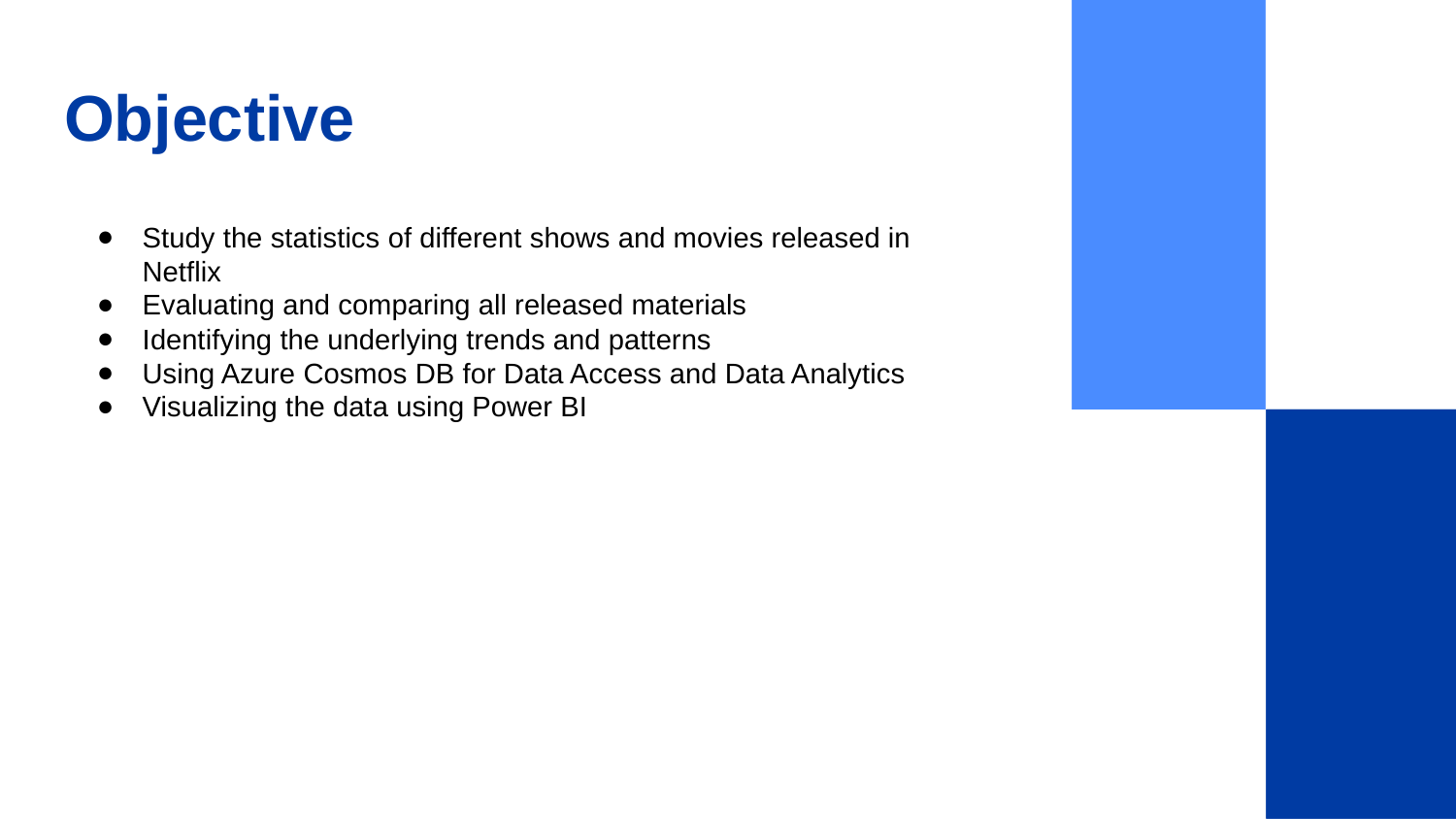

# Objective
Study the statistics of different shows and movies released in Netflix
Evaluating and comparing all released materials
Identifying the underlying trends and patterns
Using Azure Cosmos DB for Data Access and Data Analytics
Visualizing the data using Power BI